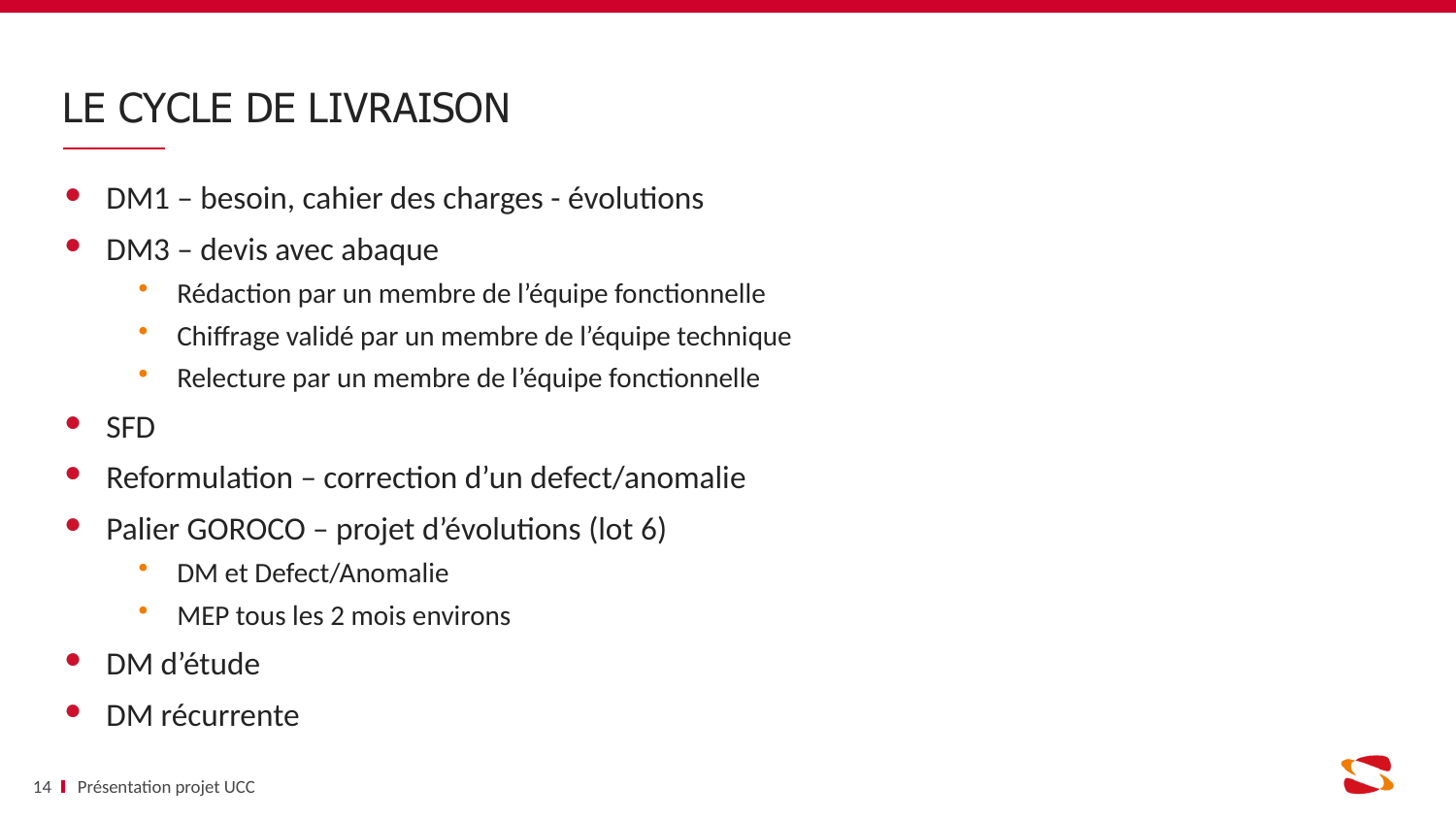

# LE CYCLE DE LIVRAISON
DM1 – besoin, cahier des charges - évolutions
DM3 – devis avec abaque
Rédaction par un membre de l’équipe fonctionnelle
Chiffrage validé par un membre de l’équipe technique
Relecture par un membre de l’équipe fonctionnelle
SFD
Reformulation – correction d’un defect/anomalie
Palier GOROCO – projet d’évolutions (lot 6)
DM et Defect/Anomalie
MEP tous les 2 mois environs
DM d’étude
DM récurrente

14
Présentation projet UCC